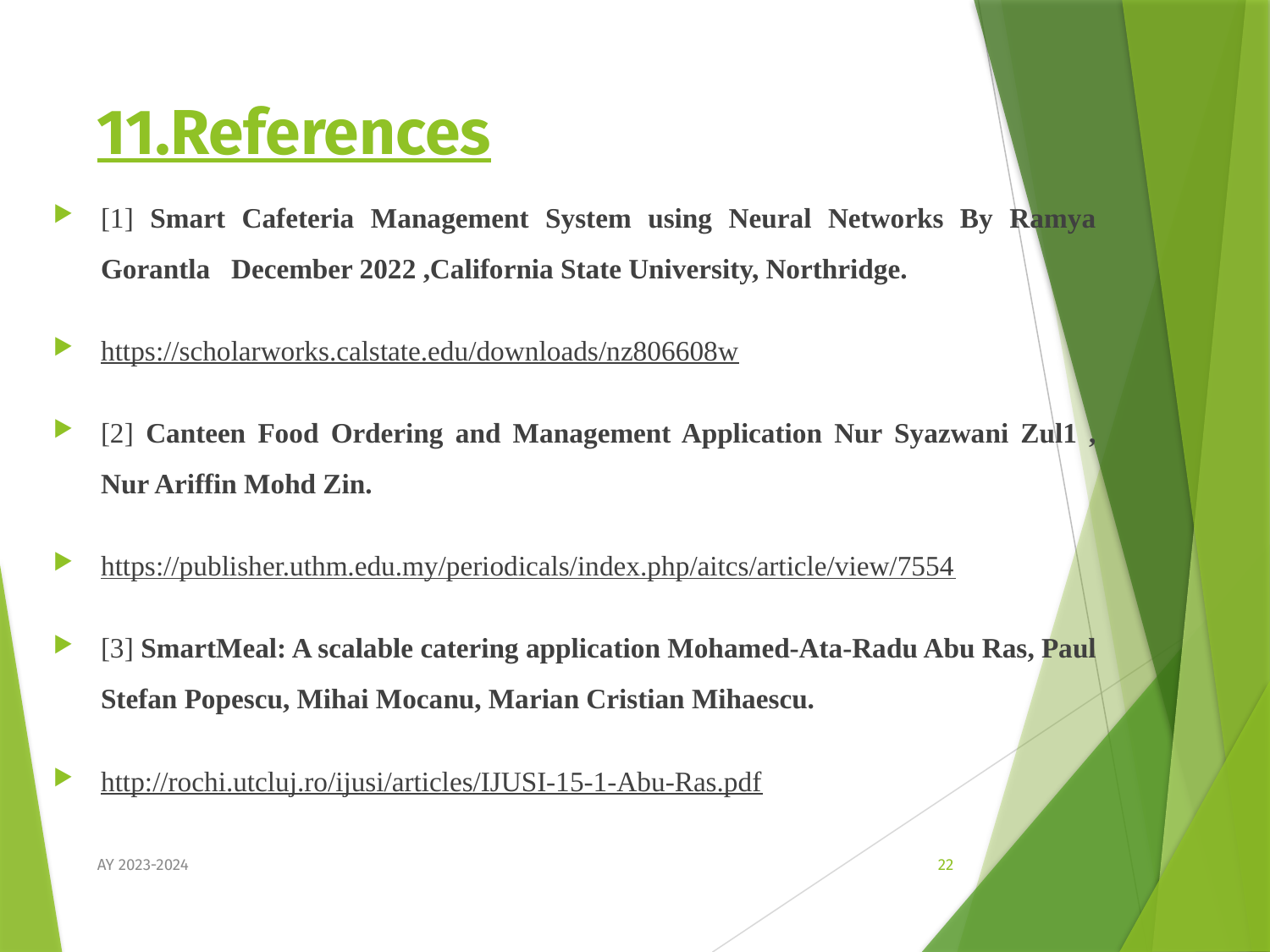

# 11.References
[1] Smart Cafeteria Management System using Neural Networks By Ramya Gorantla   December 2022 ,California State University, Northridge.
https://scholarworks.calstate.edu/downloads/nz806608w
[2] Canteen Food Ordering and Management Application Nur Syazwani Zul1 , Nur Ariffin Mohd Zin.
https://publisher.uthm.edu.my/periodicals/index.php/aitcs/article/view/7554
[3] SmartMeal: A scalable catering application Mohamed-Ata-Radu Abu Ras, Paul Stefan Popescu, Mihai Mocanu, Marian Cristian Mihaescu.
http://rochi.utcluj.ro/ijusi/articles/IJUSI-15-1-Abu-Ras.pdf

AY 2023-2024
22